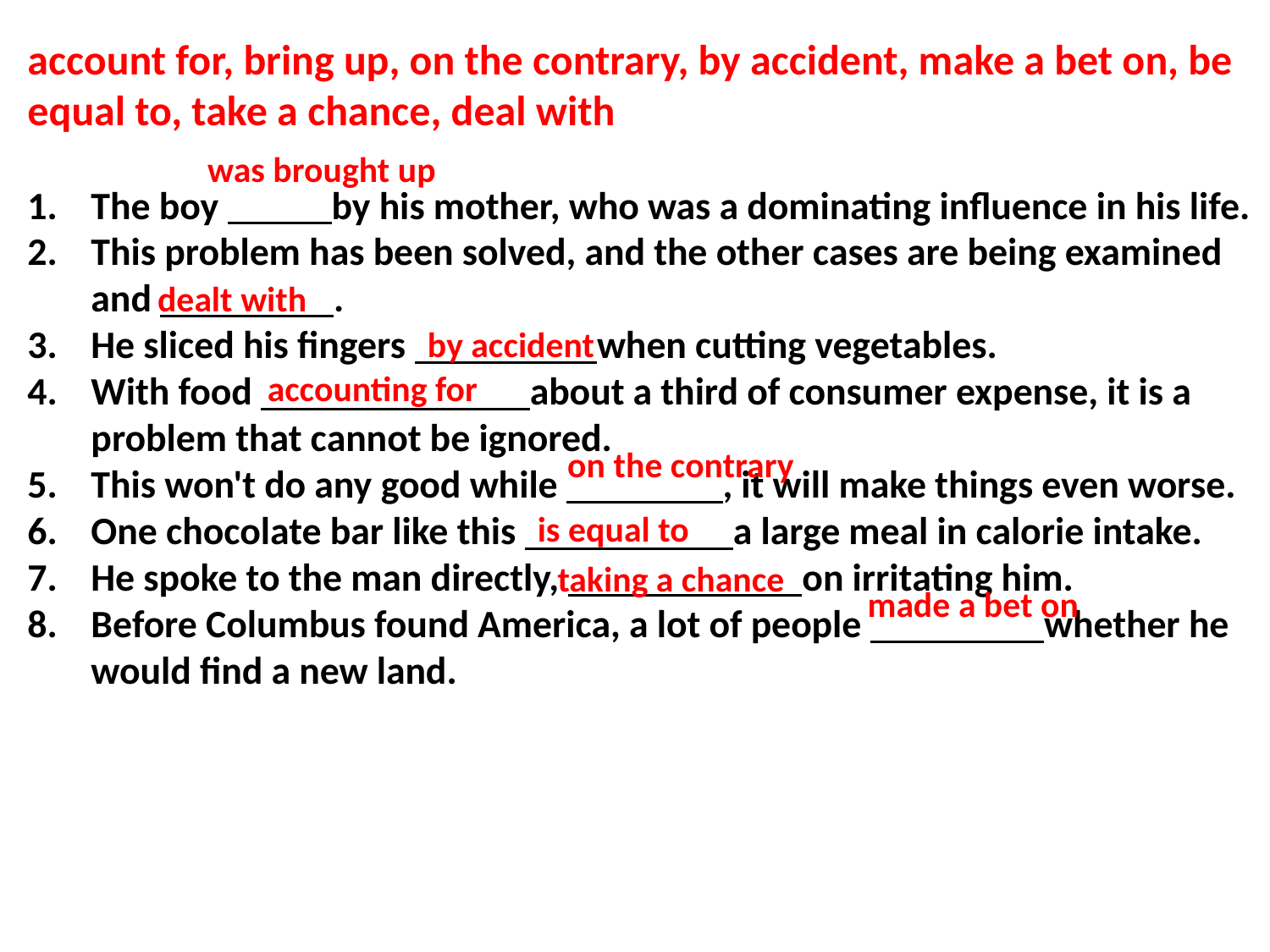

account for, bring up, on the contrary, by accident, make a bet on, be equal to, take a chance, deal with

The boy             by his mother, who was a dominating influence in his life.
This problem has been solved, and the other cases are being examined and                     .
He sliced his fingers                      when cutting vegetables.
With food                                about a third of consumer expense, it is a problem that cannot be ignored.
This won't do any good while                   , it will make things even worse.
One chocolate bar like this                         a large meal in calorie intake.
He spoke to the man directly,                            on irritating him.
Before Columbus found America, a lot of people                     whether he would find a new land.
was brought up
dealt with
by accident
accounting for
on the contrary
is equal to
taking a chance
made a bet on